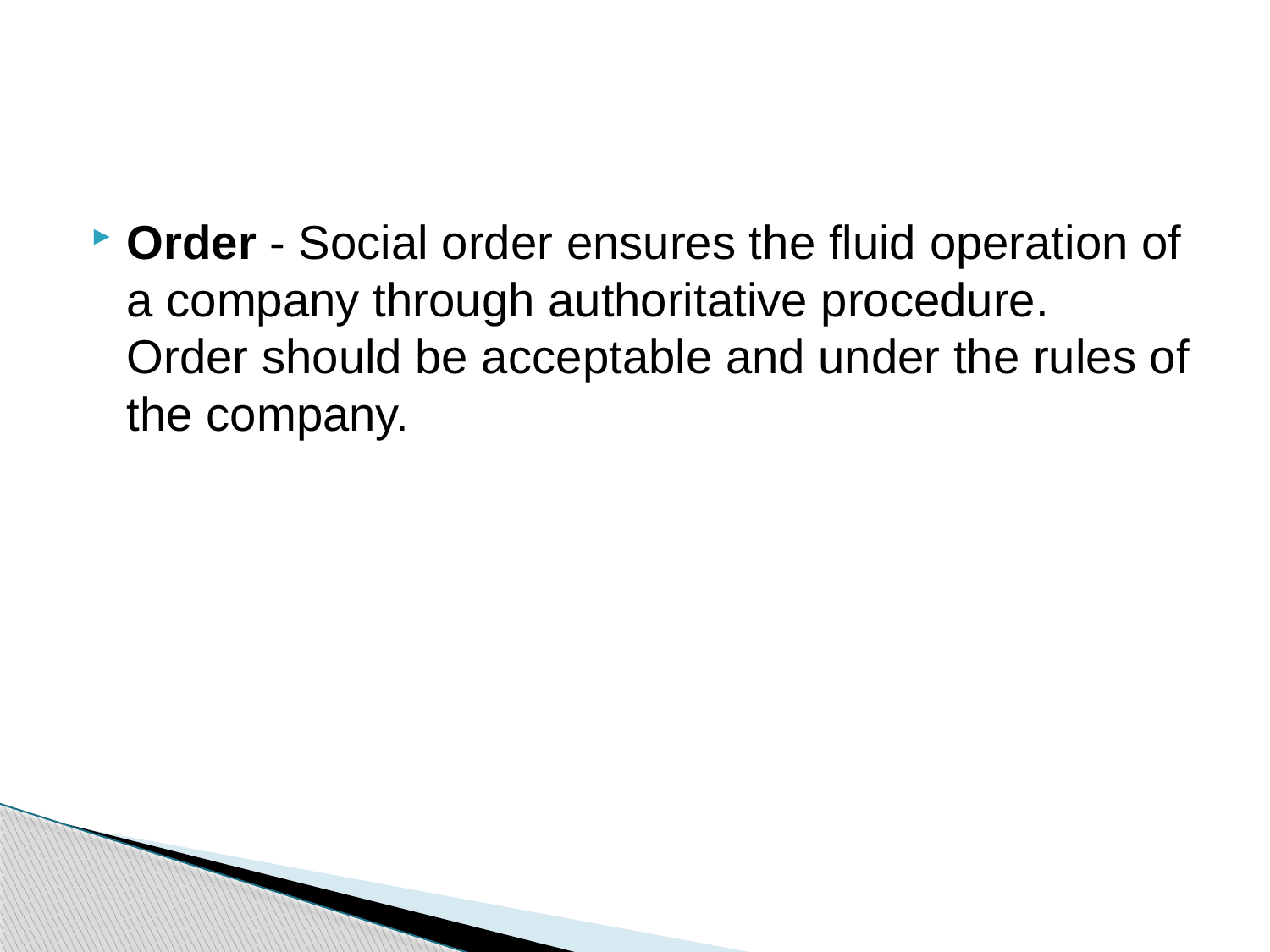

#
Order - Social order ensures the fluid operation of a company through authoritative procedure.  Order should be acceptable and under the rules of the company.